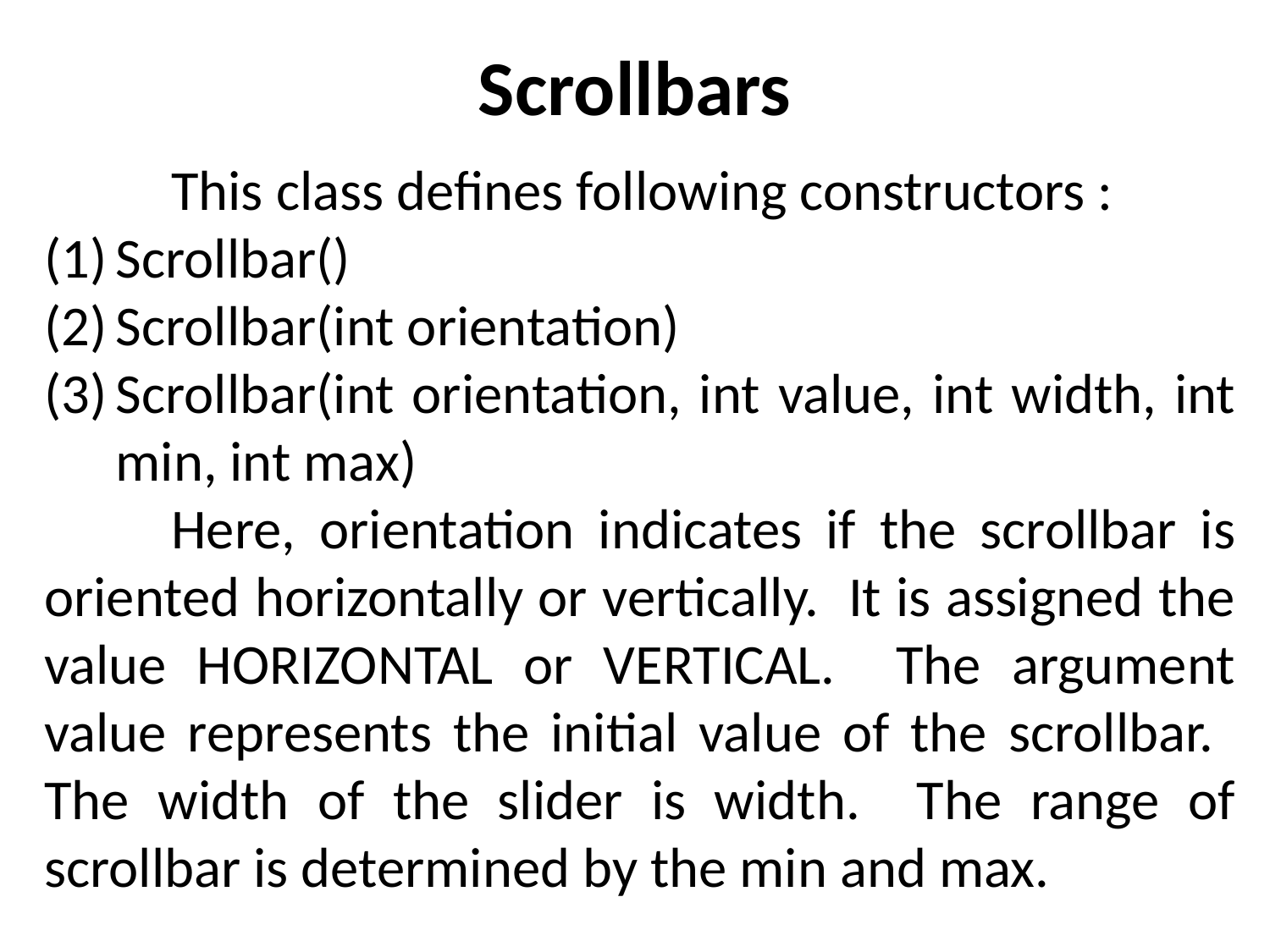

# Scrollbars
	This class defines following constructors :
Scrollbar()
Scrollbar(int orientation)
Scrollbar(int orientation, int value, int width, int min, int max)
	Here, orientation indicates if the scrollbar is oriented horizontally or vertically.  It is assigned the value HORIZONTAL or VERTICAL.  The argument value represents the initial value of the scrollbar.  The width of the slider is width.  The range of scrollbar is determined by the min and max.